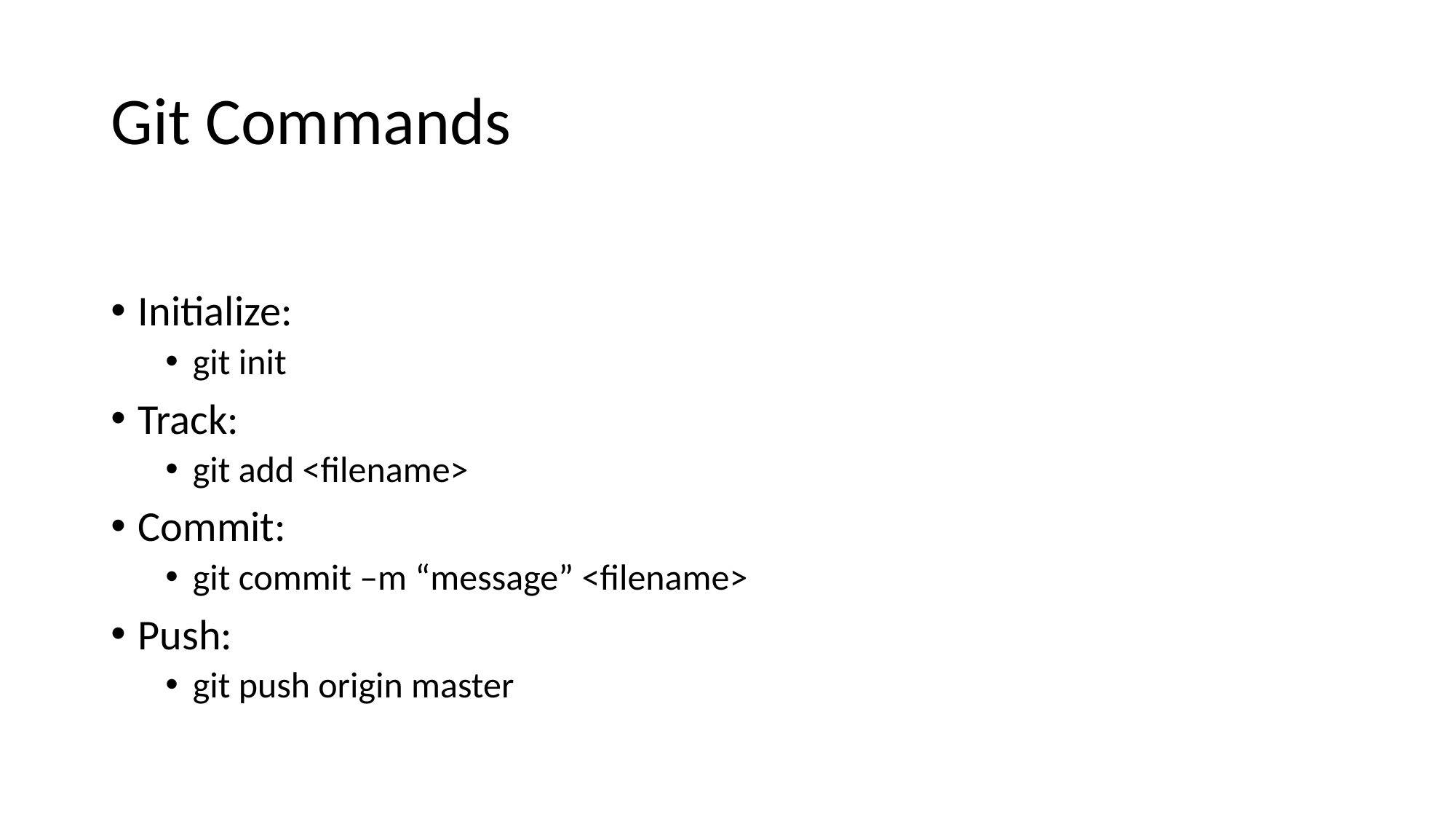

# Git Commands

Initialize:
git init
Track:
git add <filename>
Commit:
git commit –m “message” <filename>
Push:
git push origin master